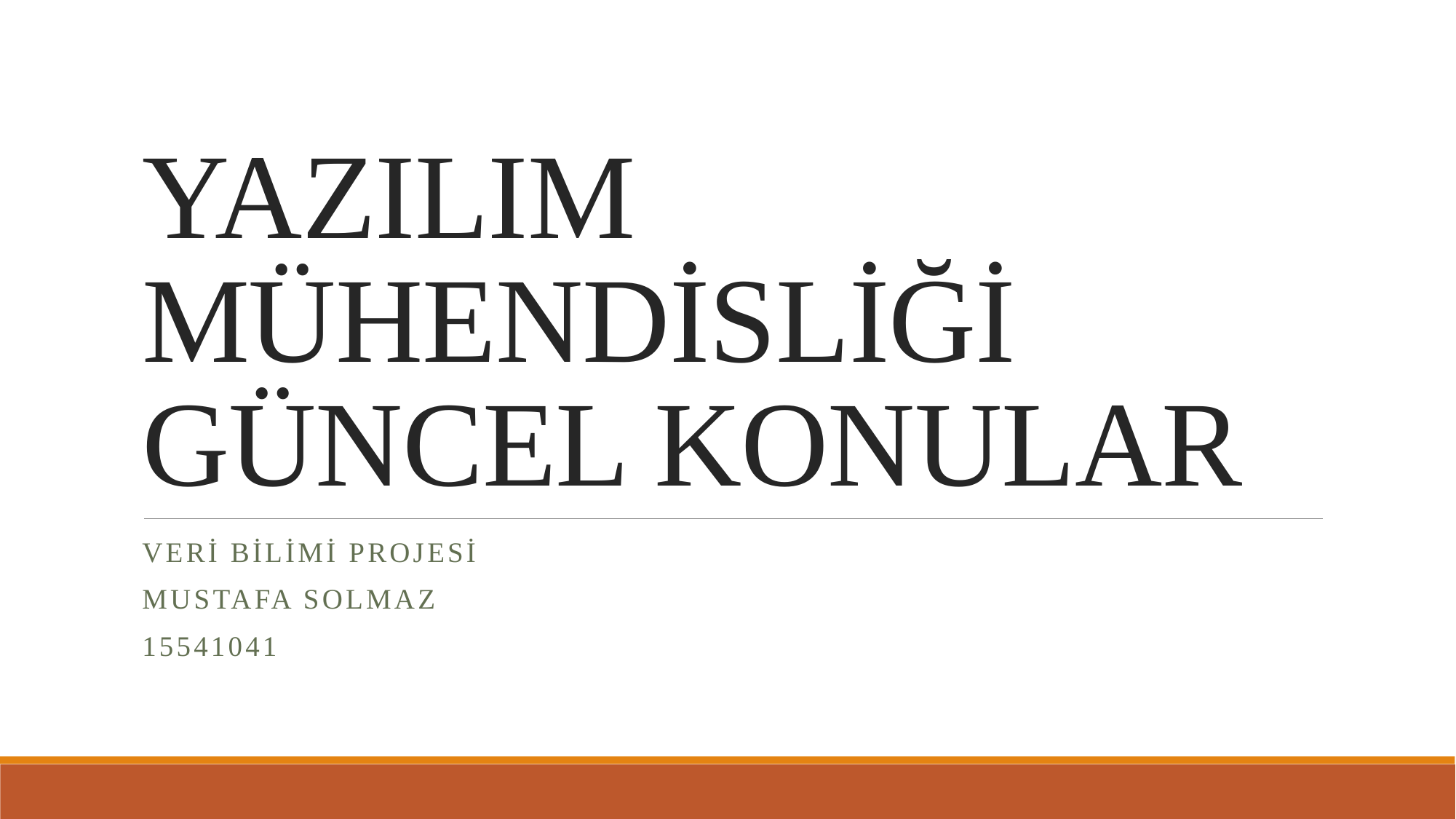

# YAZILIM MÜHENDİSLİĞİ GÜNCEL KONULAR
VERİ BİLİMİ PROJESİ
Mustafa SOLMAZ
15541041